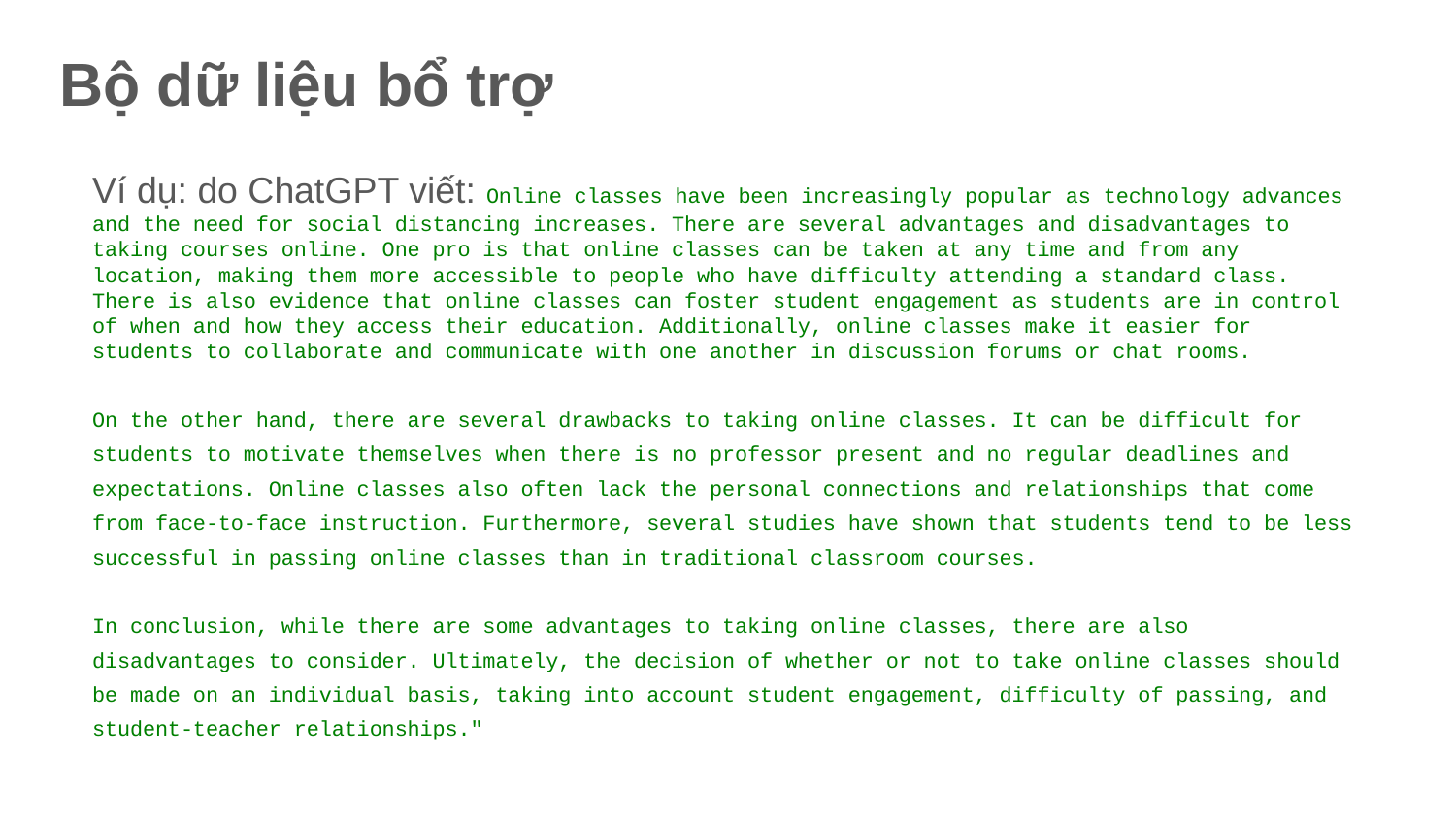

Bộ dữ liệu bổ trợ
Ví dụ: do ChatGPT viết: Online classes have been increasingly popular as technology advances and the need for social distancing increases. There are several advantages and disadvantages to taking courses online. One pro is that online classes can be taken at any time and from any location, making them more accessible to people who have difficulty attending a standard class. There is also evidence that online classes can foster student engagement as students are in control of when and how they access their education. Additionally, online classes make it easier for students to collaborate and communicate with one another in discussion forums or chat rooms.

On the other hand, there are several drawbacks to taking online classes. It can be difficult for students to motivate themselves when there is no professor present and no regular deadlines and expectations. Online classes also often lack the personal connections and relationships that come from face-to-face instruction. Furthermore, several studies have shown that students tend to be less successful in passing online classes than in traditional classroom courses.

In conclusion, while there are some advantages to taking online classes, there are also disadvantages to consider. Ultimately, the decision of whether or not to take online classes should be made on an individual basis, taking into account student engagement, difficulty of passing, and student-teacher relationships."